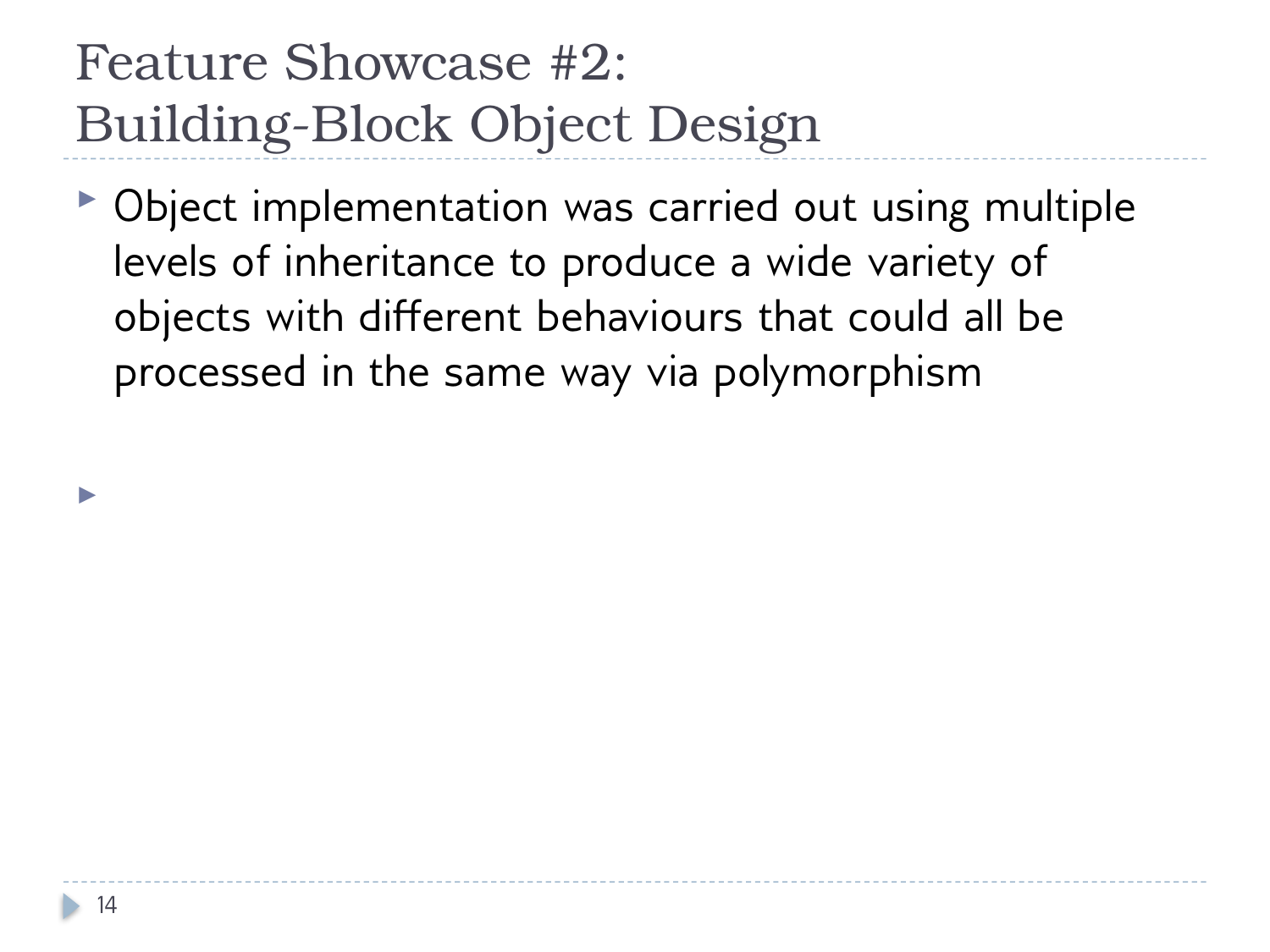

# Feature Showcase #2: Building-Block Object Design
Object implementation was carried out using multiple levels of inheritance to produce a wide variety of objects with different behaviours that could all be processed in the same way via polymorphism

14